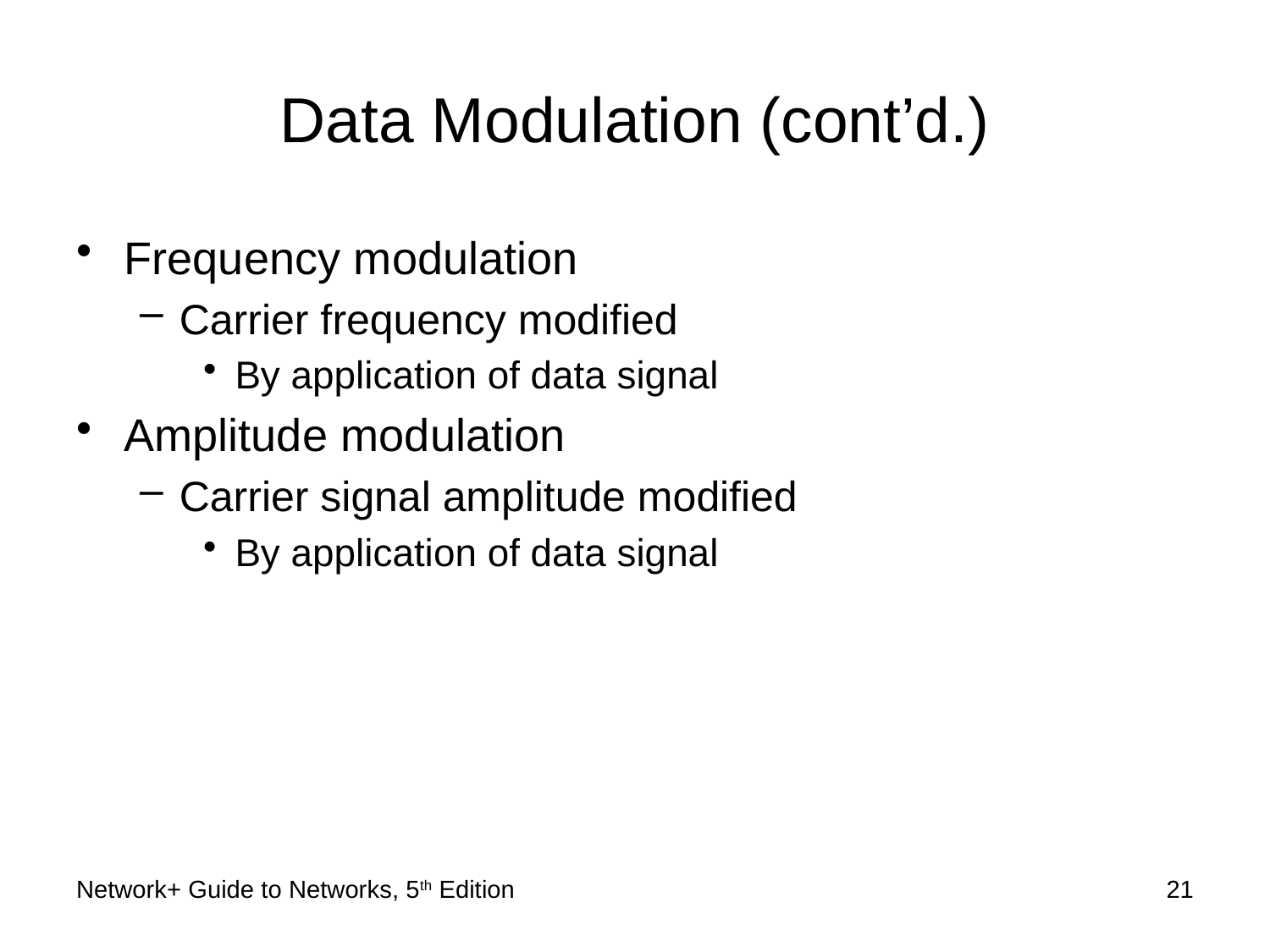

# Data Modulation (cont’d.)
Frequency modulation
Carrier frequency modified
By application of data signal
Amplitude modulation
Carrier signal amplitude modified
By application of data signal

Network+ Guide to Networks, 5th Edition
21